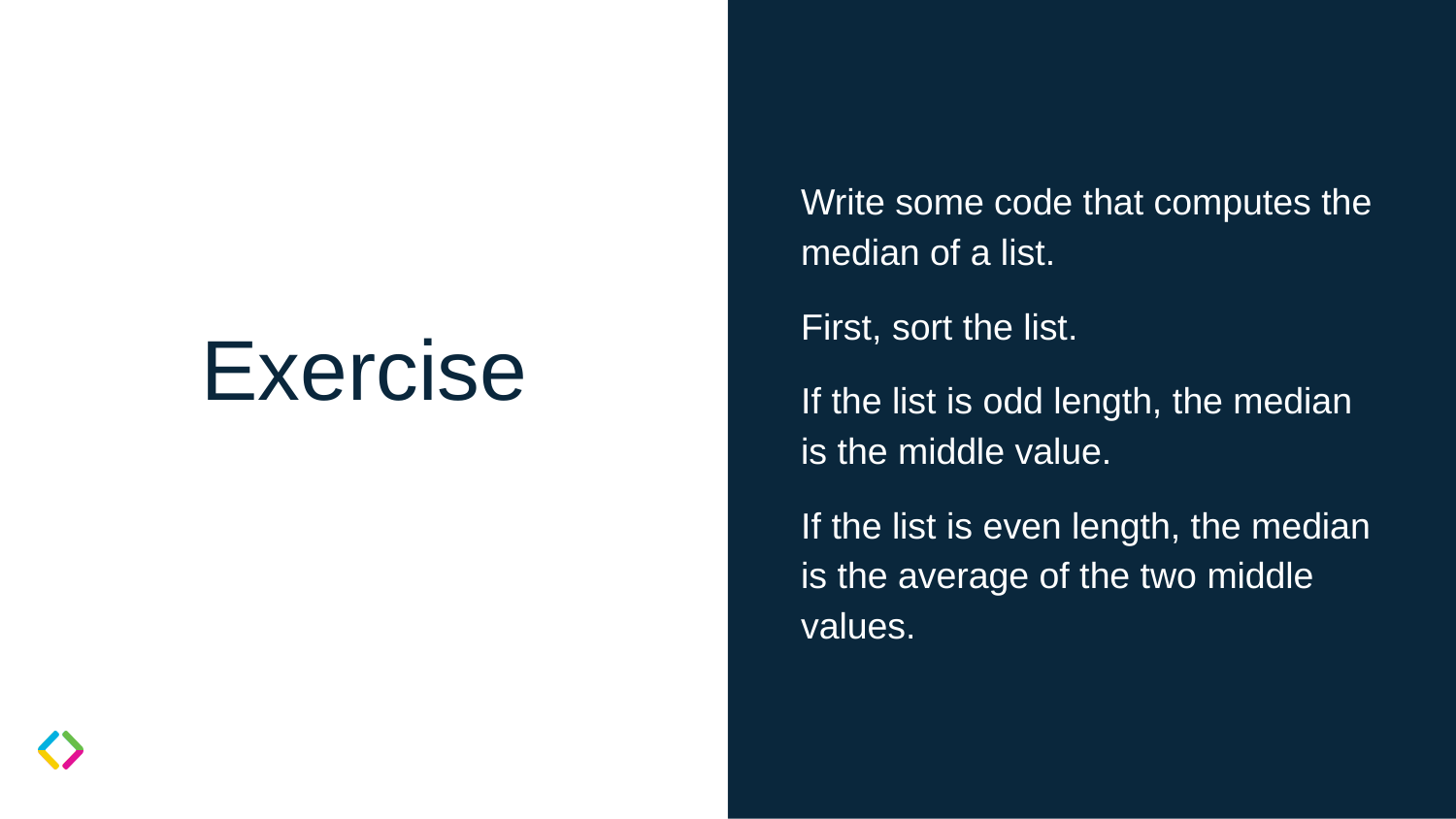

Write some code that computes the median of a list.
First, sort the list.
If the list is odd length, the median is the middle value.
If the list is even length, the median is the average of the two middle values.
# Exercise